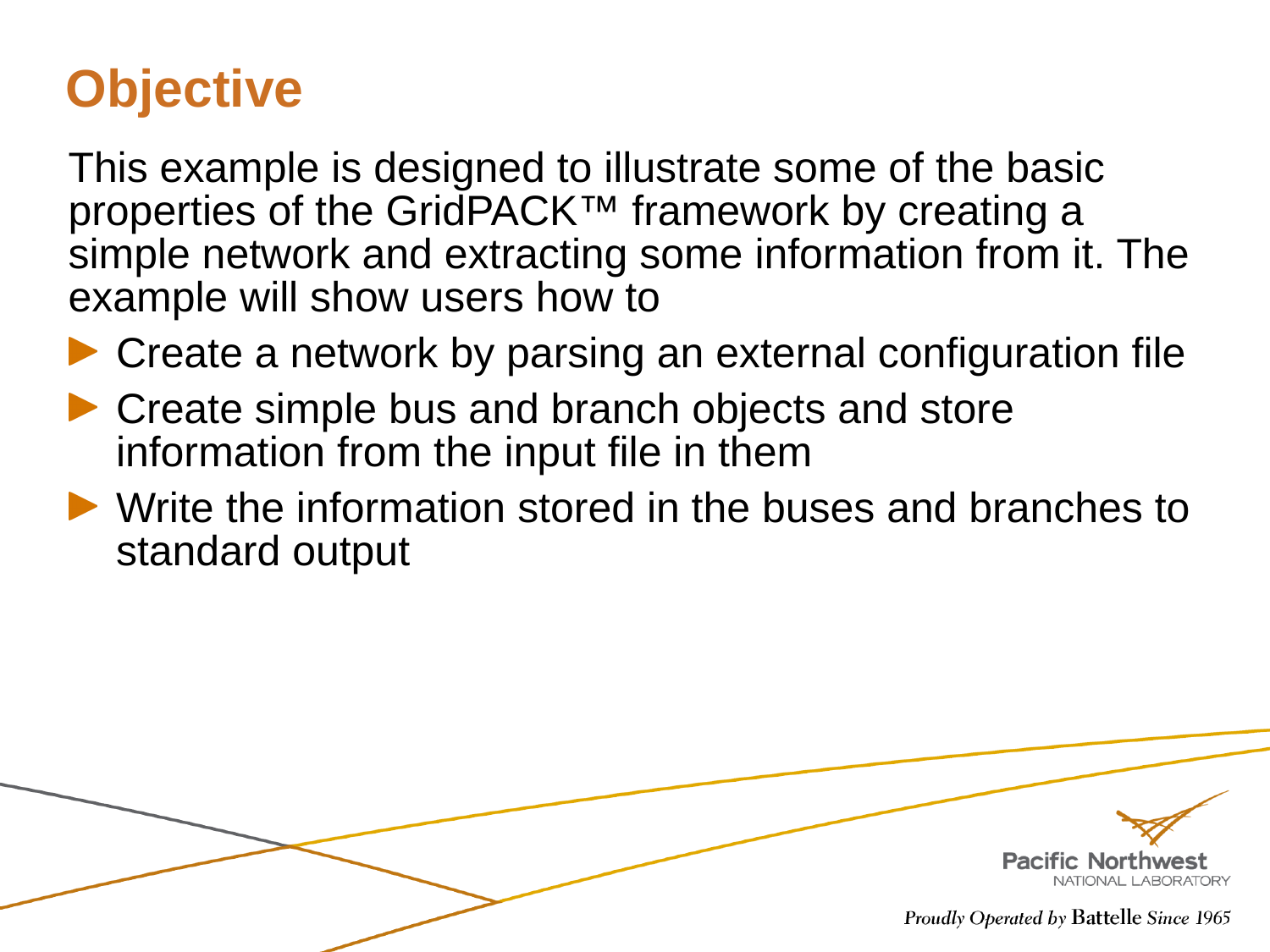

# Objective
This example is designed to illustrate some of the basic properties of the GridPACK™ framework by creating a simple network and extracting some information from it. The example will show users how to
Create a network by parsing an external configuration file
Create simple bus and branch objects and store information from the input file in them
Write the information stored in the buses and branches to standard output